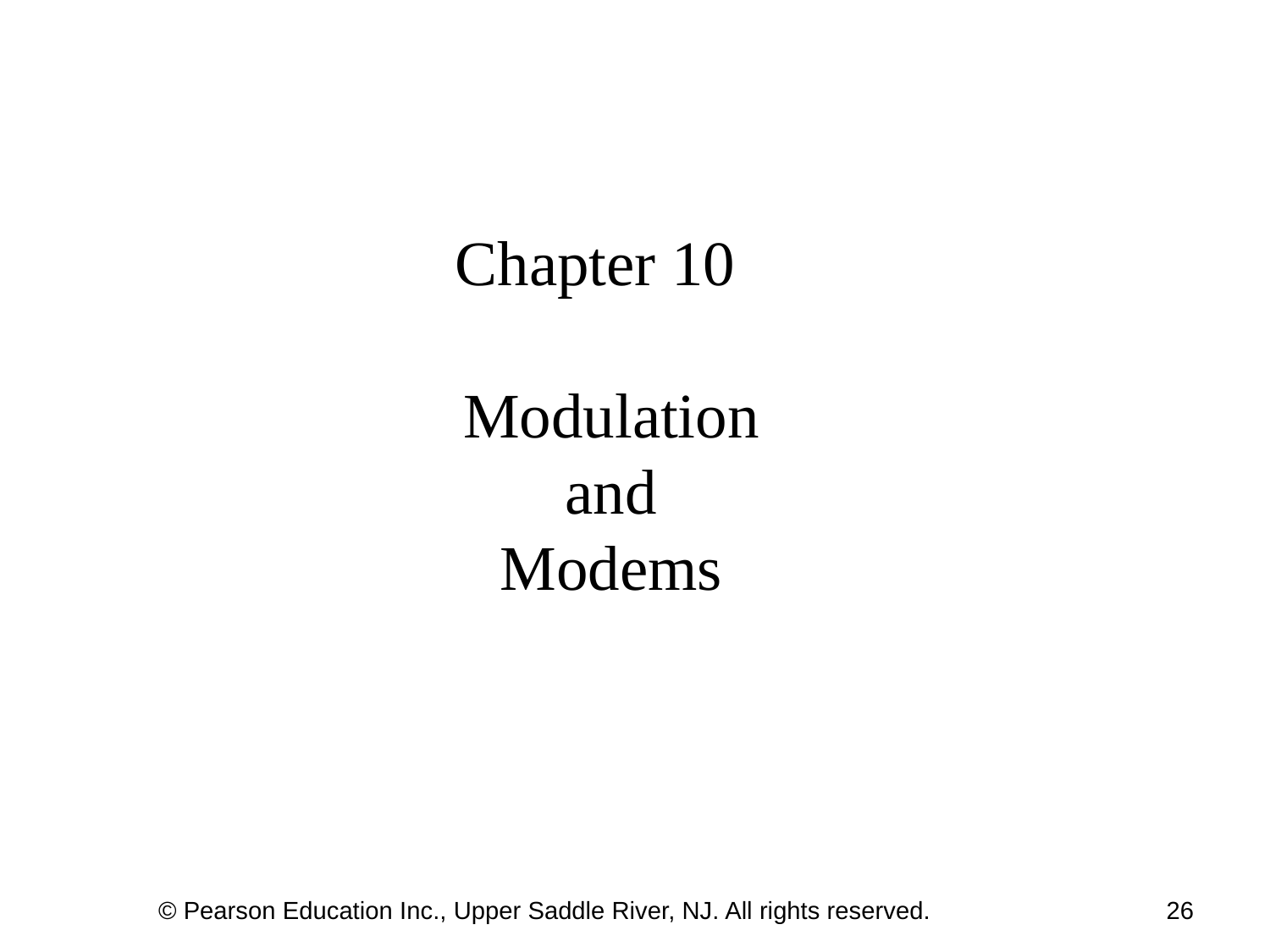

Chapter 10
Modulation
and
Modems
© Pearson Education Inc., Upper Saddle River, NJ. All rights reserved.
26